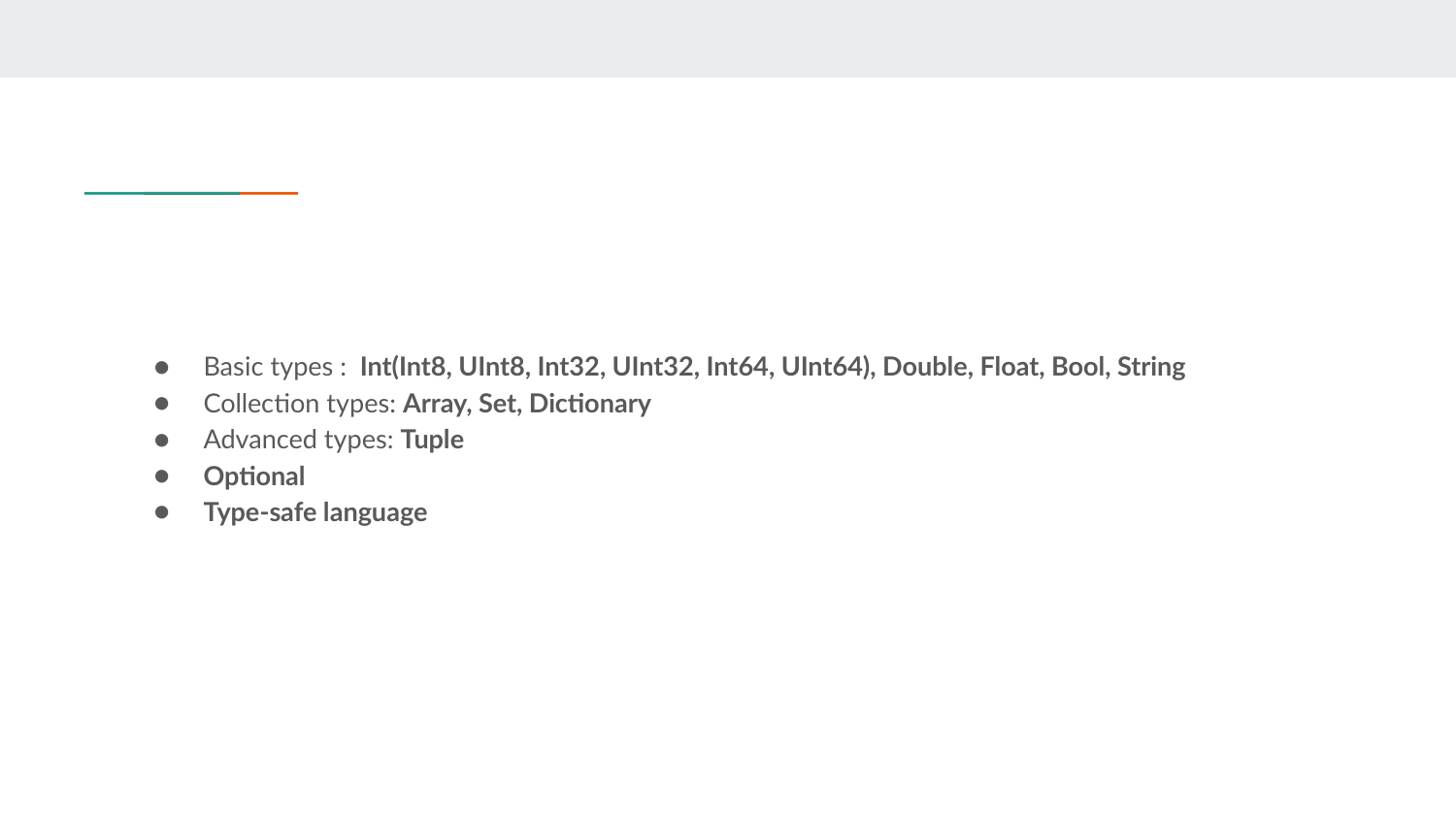

#
Basic types :  Int(Int8, UInt8, Int32, UInt32, Int64, UInt64), Double, Float, Bool, String
Collection types: Array, Set, Dictionary
Advanced types: Tuple
Optional
Type-safe language